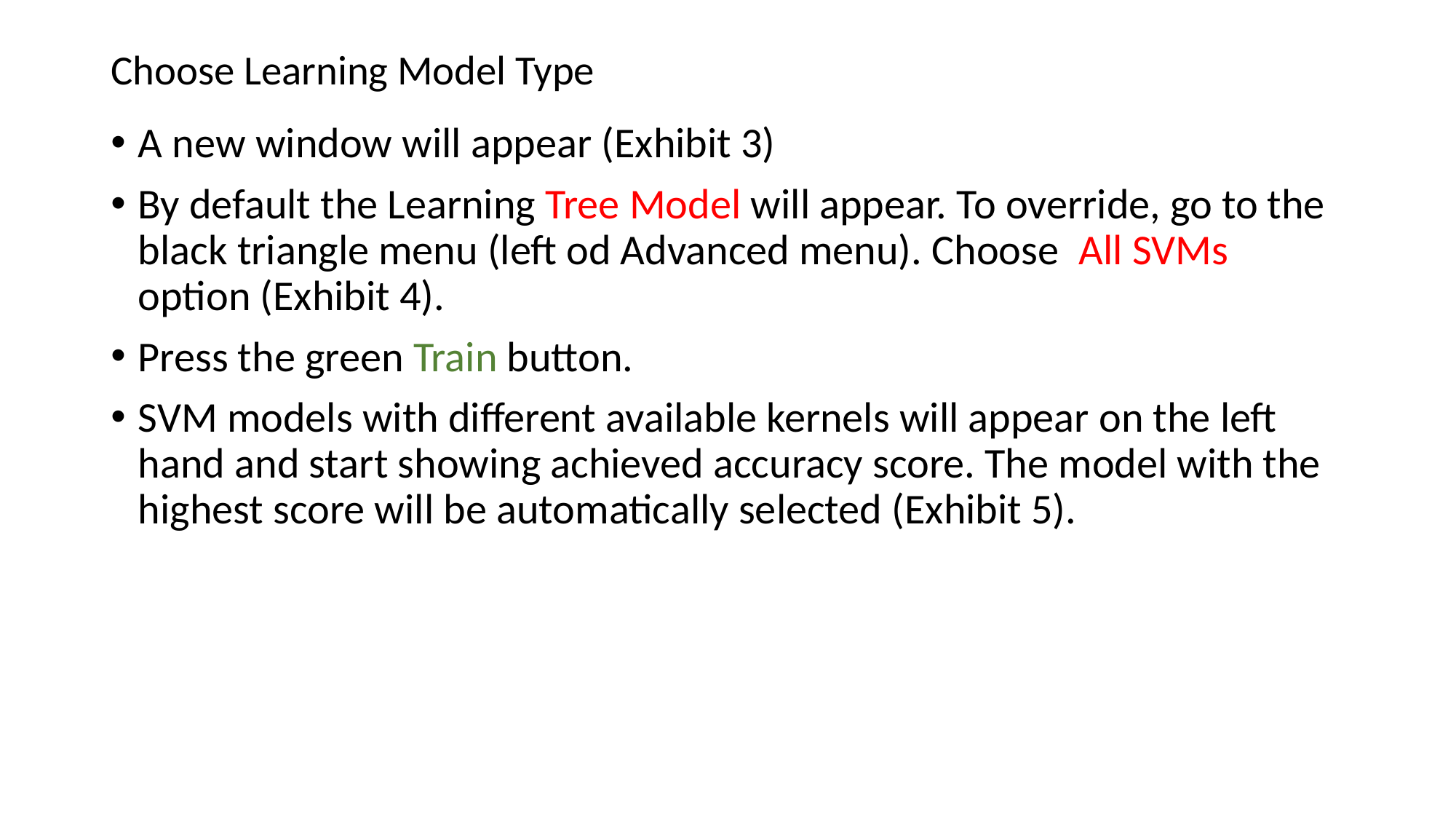

# Choose Learning Model Type
A new window will appear (Exhibit 3)
By default the Learning Tree Model will appear. To override, go to the black triangle menu (left od Advanced menu). Choose  All SVMs option (Exhibit 4).
Press the green Train button.
SVM models with different available kernels will appear on the left hand and start showing achieved accuracy score. The model with the highest score will be automatically selected (Exhibit 5).